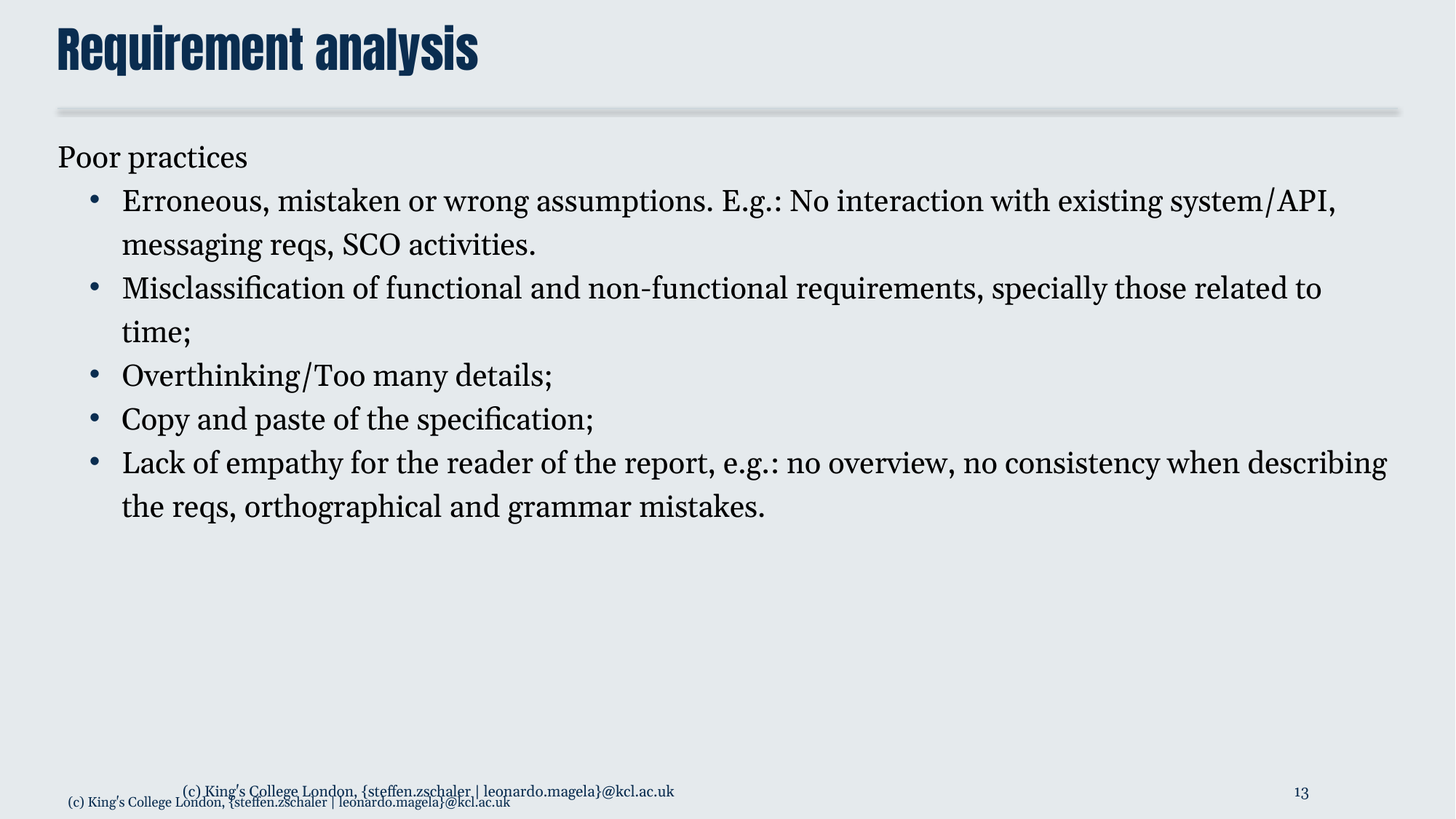

# Requirement analysis
Poor practices
Erroneous, mistaken or wrong assumptions. E.g.: No interaction with existing system/API, messaging reqs, SCO activities.
Misclassification of functional and non-functional requirements, specially those related to time;
Overthinking/Too many details;
Copy and paste of the specification;
Lack of empathy for the reader of the report, e.g.: no overview, no consistency when describing the reqs, orthographical and grammar mistakes.

(c) King's College London, {steffen.zschaler | leonardo.magela}@kcl.ac.uk
13